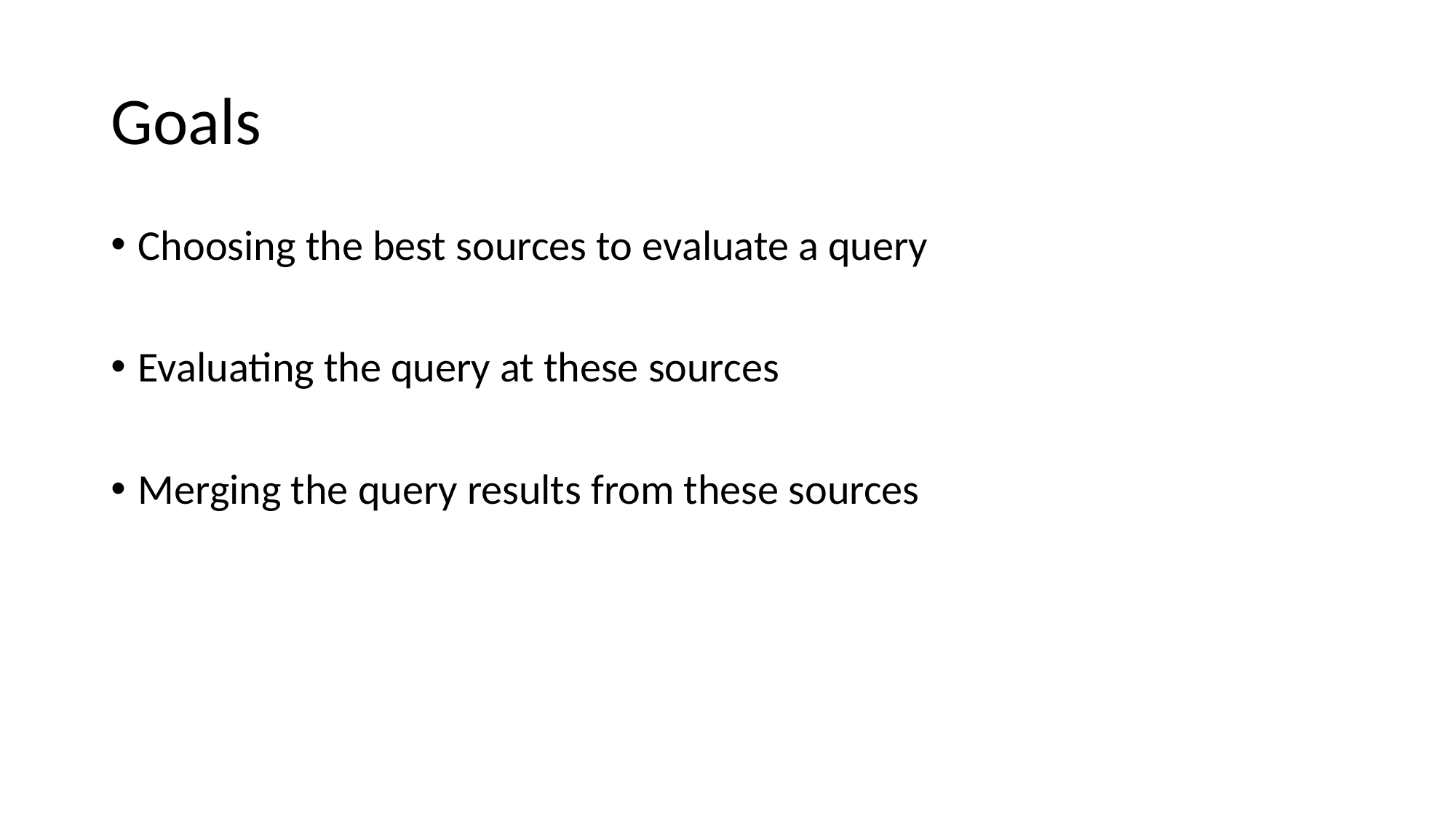

# Goals
Choosing the best sources to evaluate a query

Evaluating the query at these sources

Merging the query results from these sources